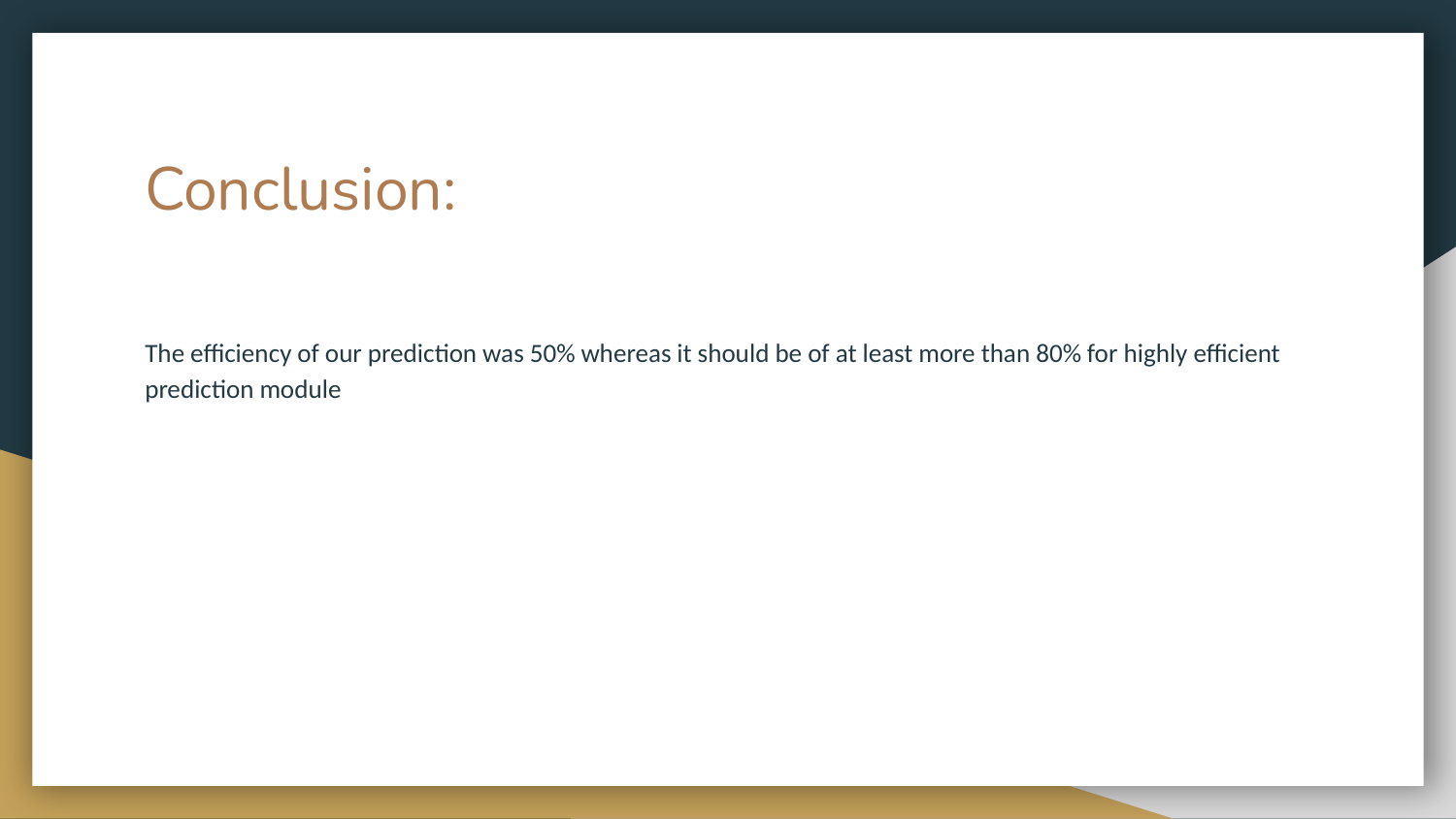

# Conclusion:
The efficiency of our prediction was 50% whereas it should be of at least more than 80% for highly efficient prediction module